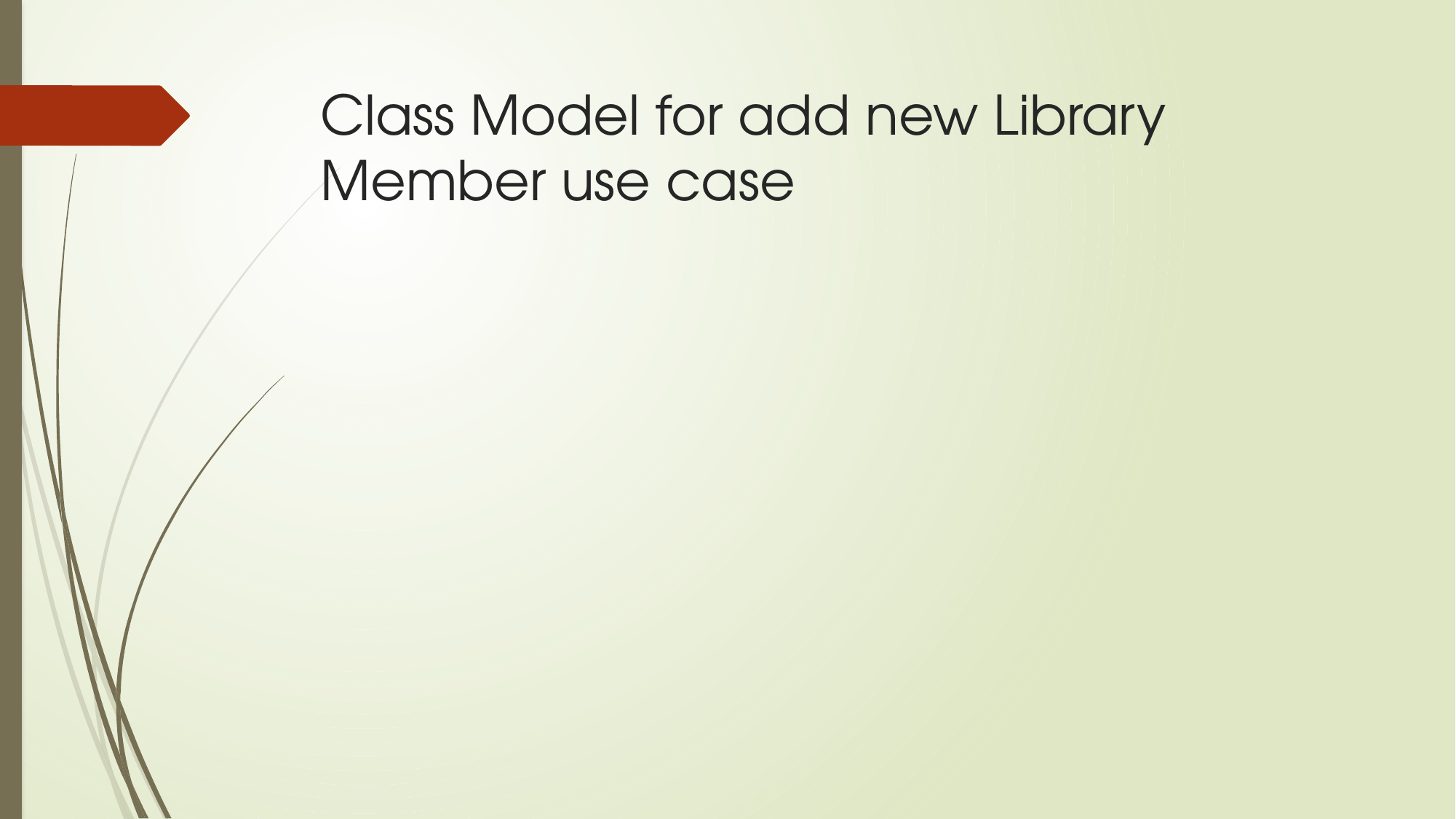

# Class Model for add new Library Member use case